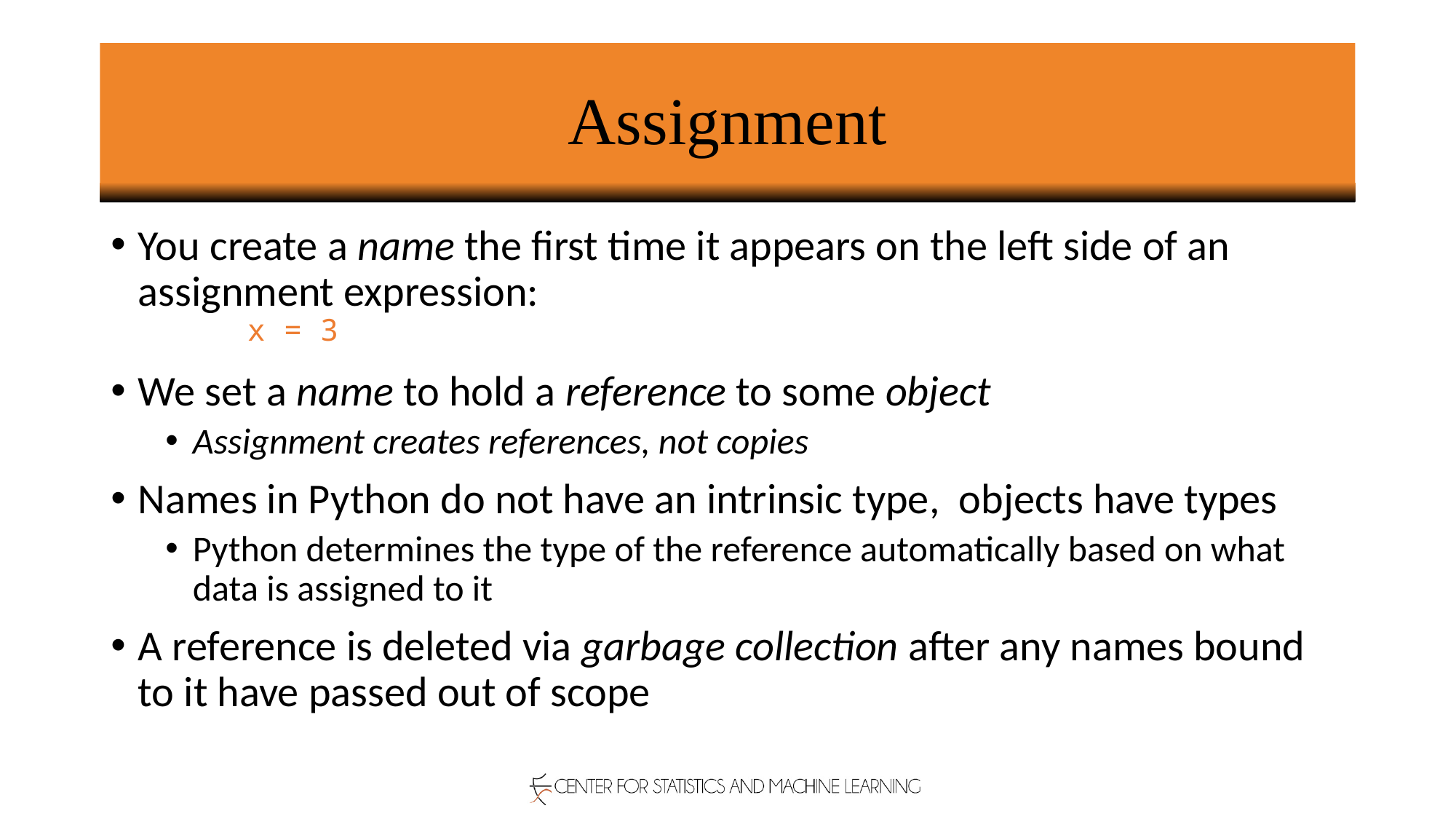

# Assignment
You create a name the first time it appears on the left side of an assignment expression:
	x = 3
We set a name to hold a reference to some object
Assignment creates references, not copies
Names in Python do not have an intrinsic type,  objects have types
Python determines the type of the reference automatically based on what data is assigned to it
A reference is deleted via garbage collection after any names bound to it have passed out of scope